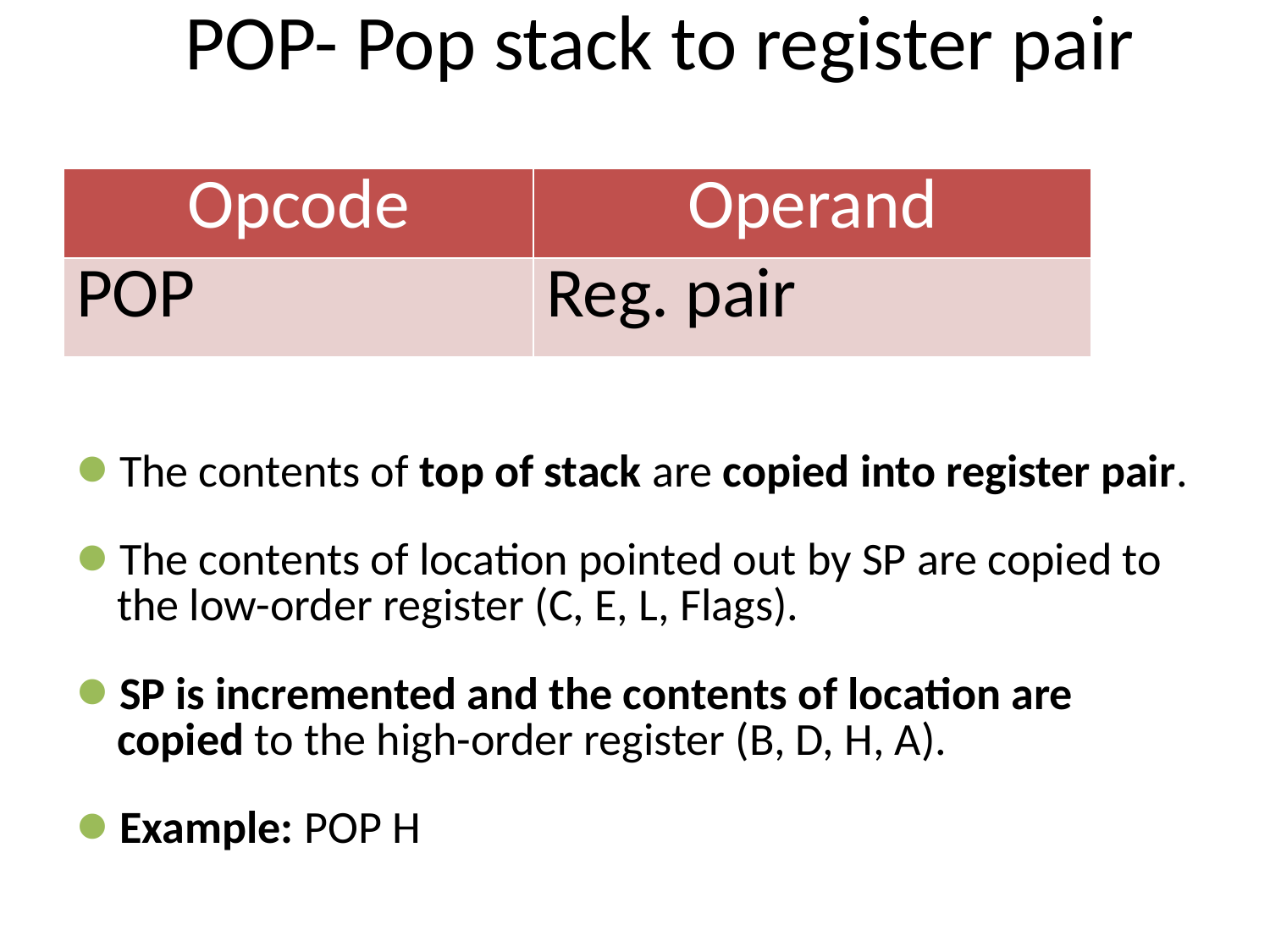

# POP- Pop stack to register pair
| Opcode | Operand |
| --- | --- |
| POP | Reg. pair |
The contents of top of stack are copied into register pair.
The contents of location pointed out by SP are copied to the low-order register (C, E, L, Flags).
SP is incremented and the contents of location are copied to the high-order register (B, D, H, A).
Example: POP H